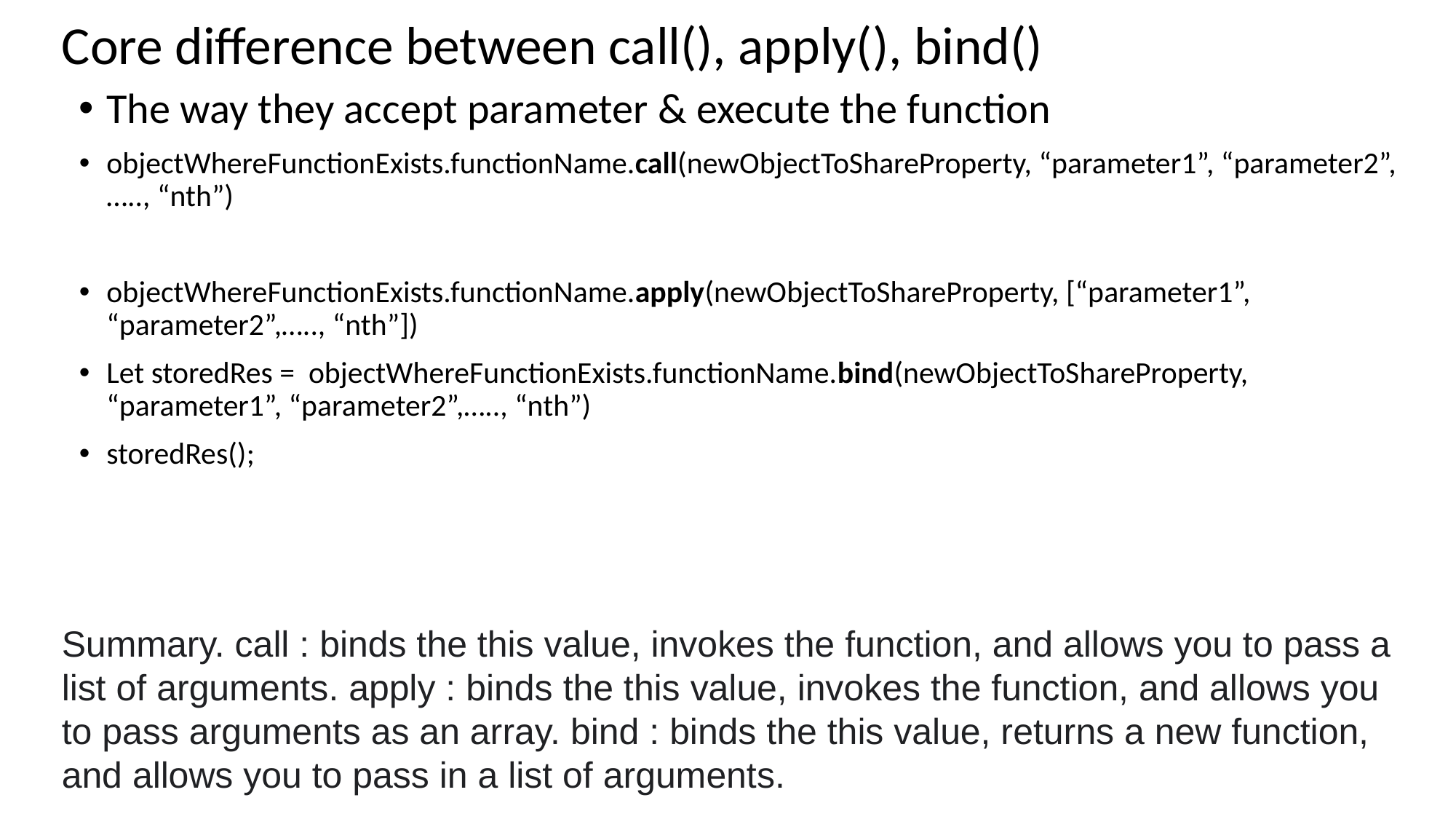

# Core difference between call(), apply(), bind()
The way they accept parameter & execute the function
objectWhereFunctionExists.functionName.call(newObjectToShareProperty, “parameter1”, “parameter2”,….., “nth”)

objectWhereFunctionExists.functionName.apply(newObjectToShareProperty, [“parameter1”, “parameter2”,….., “nth”])
Let storedRes =  objectWhereFunctionExists.functionName.bind(newObjectToShareProperty, “parameter1”, “parameter2”,….., “nth”)
storedRes();

Summary. call : binds the this value, invokes the function, and allows you to pass a list of arguments. apply : binds the this value, invokes the function, and allows you to pass arguments as an array. bind : binds the this value, returns a new function, and allows you to pass in a list of arguments.